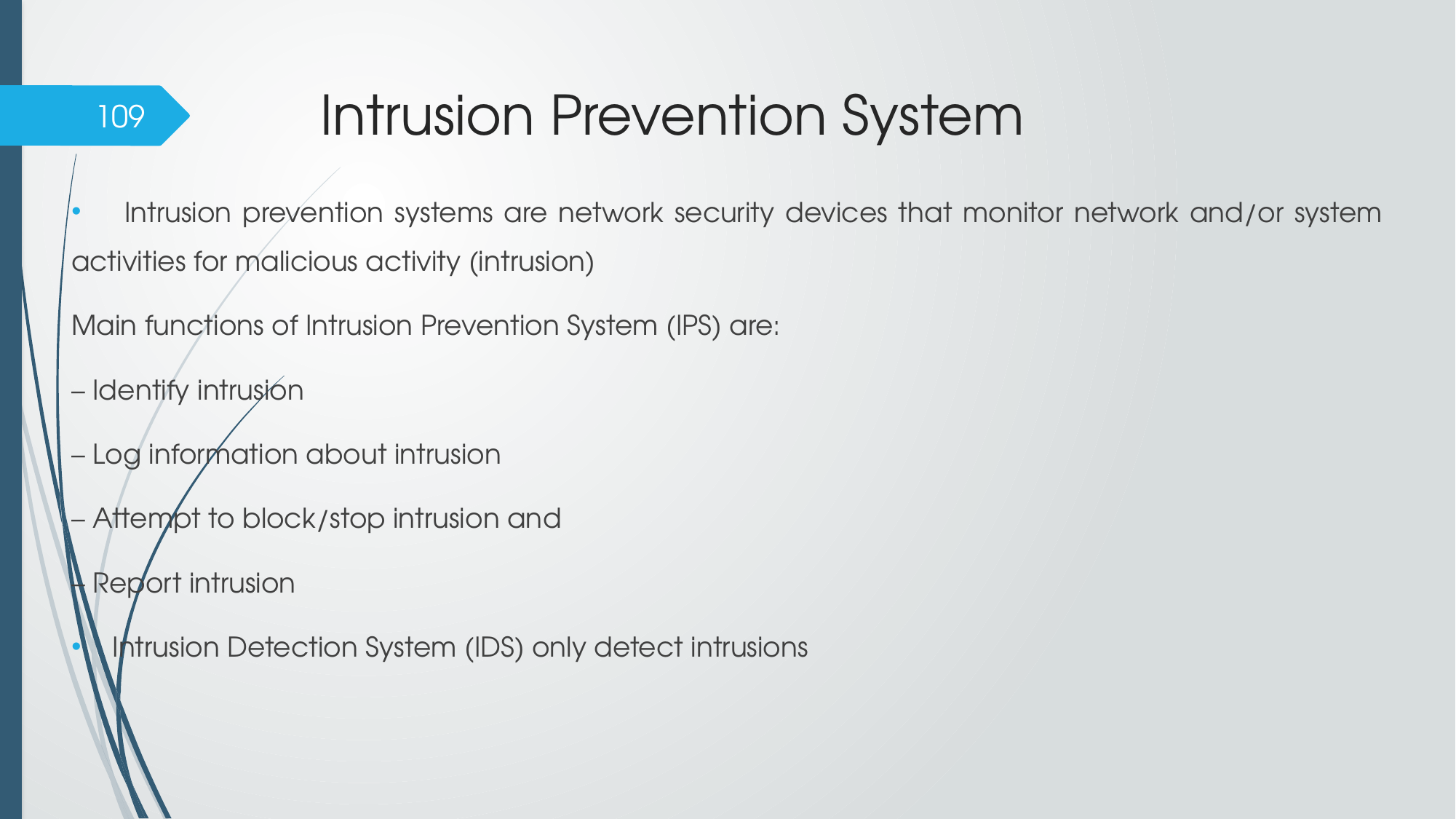

# Intrusion Prevention System
109
    Intrusion prevention systems are network security devices that monitor network and/or system activities for malicious activity (intrusion)
Main functions of Intrusion Prevention System (IPS) are:
– Identify intrusion
– Log information about intrusion
– Attempt to block/stop intrusion and
– Report intrusion
Intrusion Detection System (IDS) only detect intrusions